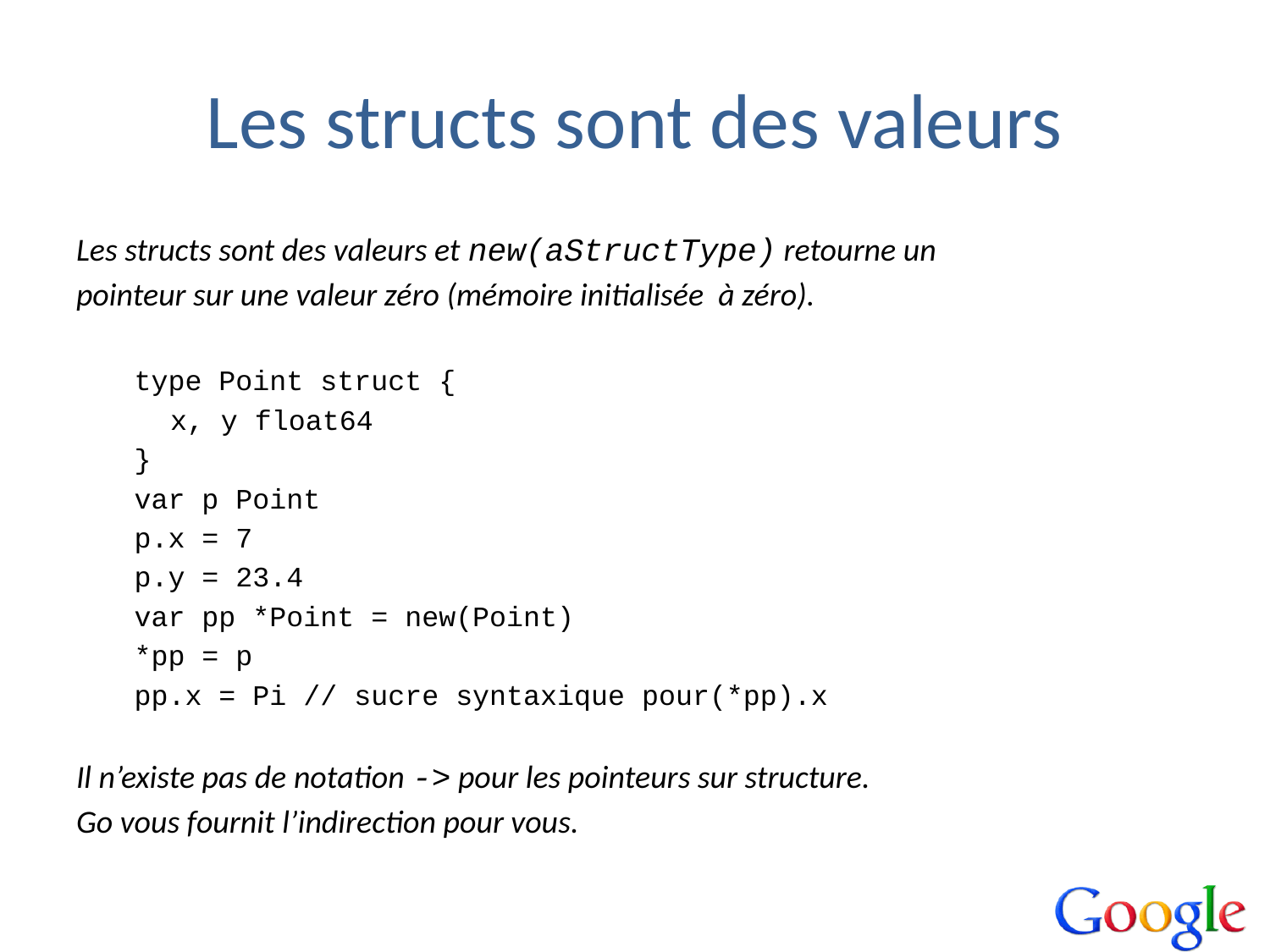

# Les structs sont des valeurs
Les structs sont des valeurs et new(aStructType) retourne un
pointeur sur une valeur zéro (mémoire initialisée  à zéro).

type Point struct {
	x, y float64
}
var p Point
p.x = 7
p.y = 23.4
var pp *Point = new(Point)
*pp = p
pp.x = Pi // sucre syntaxique pour(*pp).x

Il n’existe pas de notation -> pour les pointeurs sur structure.
Go vous fournit l’indirection pour vous.